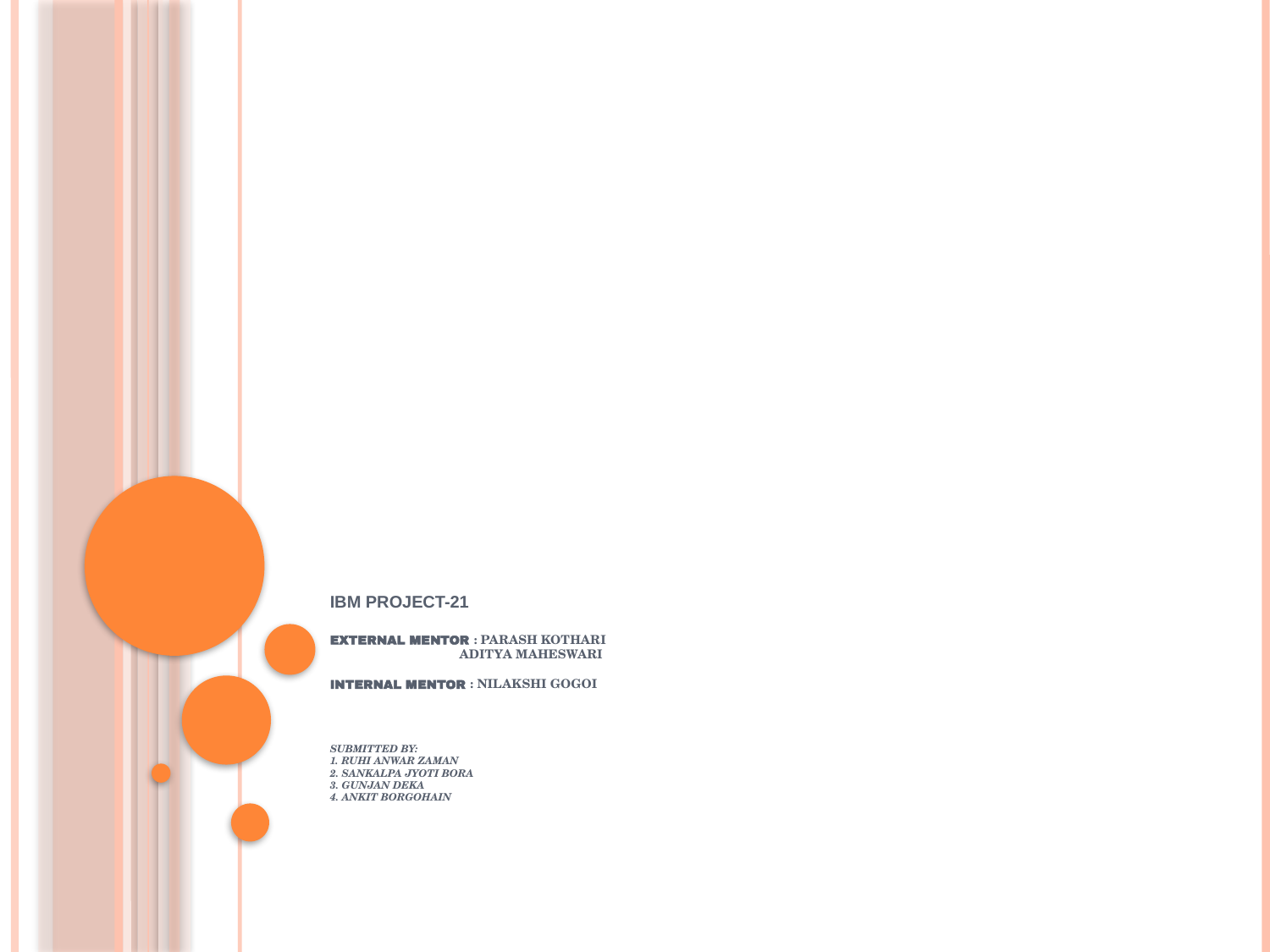

# IBM PROJECT-21 External Mentor : Parash Kothari Aditya Maheswari   Internal Mentor : Nilakshi Gogoi     Submitted By: 1. Ruhi Anwar Zaman 2. Sankalpa Jyoti Bora 3. Gunjan Deka 4. Ankit Borgohain